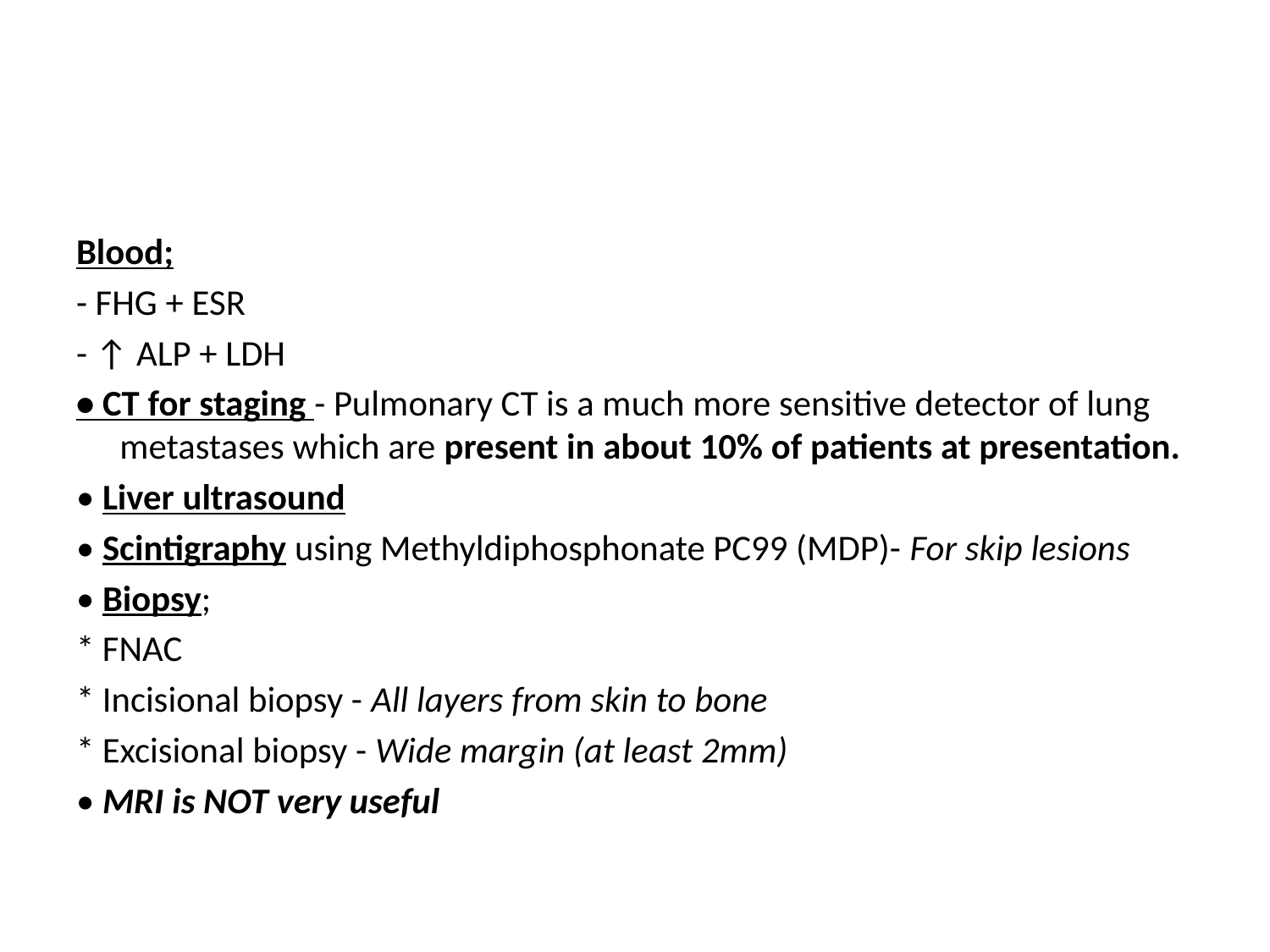

#
Blood;
- FHG + ESR
- ↑ ALP + LDH
• CT for staging - Pulmonary CT is a much more sensitive detector of lung metastases which are present in about 10% of patients at presentation.
• Liver ultrasound
• Scintigraphy using Methyldiphosphonate PC99 (MDP)- For skip lesions
• Biopsy;
* FNAC
* Incisional biopsy - All layers from skin to bone
* Excisional biopsy - Wide margin (at least 2mm)
• MRI is NOT very useful